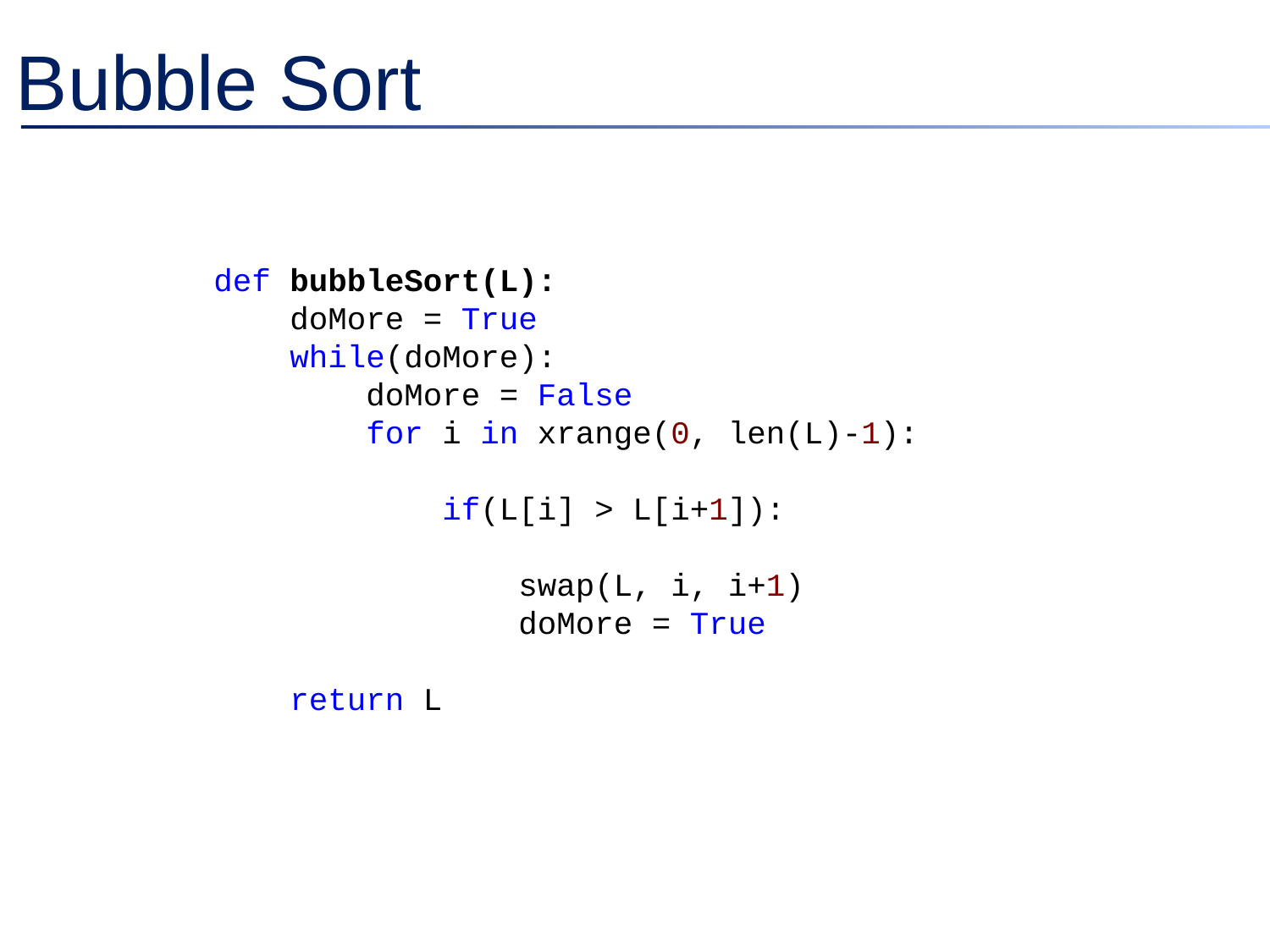

# Bubble Sort
def bubbleSort(L):
    doMore = True
    while(doMore):
        doMore = False
        for i in xrange(0, len(L)-1):
            if(L[i] > L[i+1]):
                swap(L, i, i+1)
                doMore = True

    return L